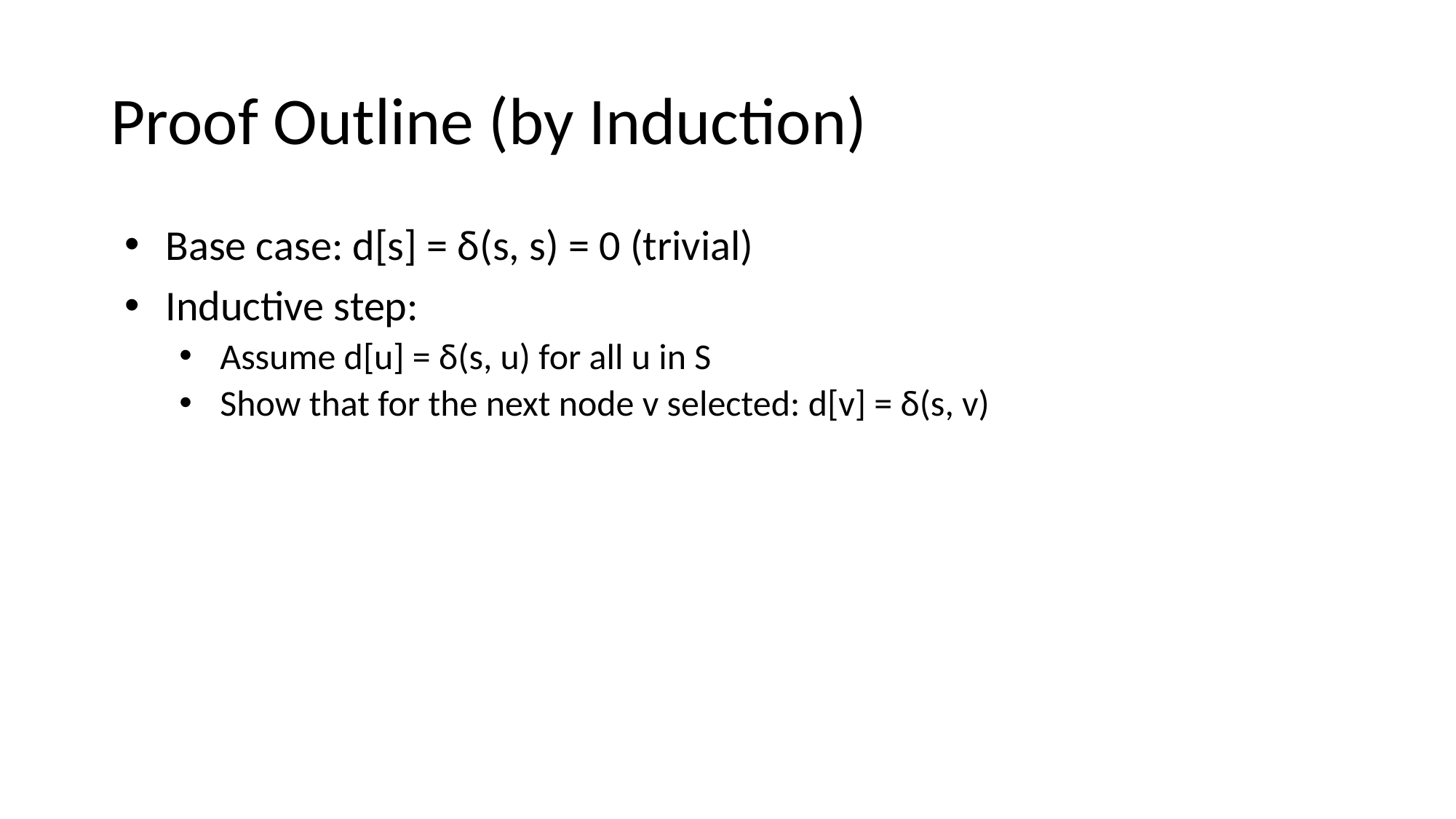

# Proof Outline (by Induction)
Base case: d[s] = δ(s, s) = 0 (trivial)
Inductive step:
Assume d[u] = δ(s, u) for all u in S
Show that for the next node v selected: d[v] = δ(s, v)